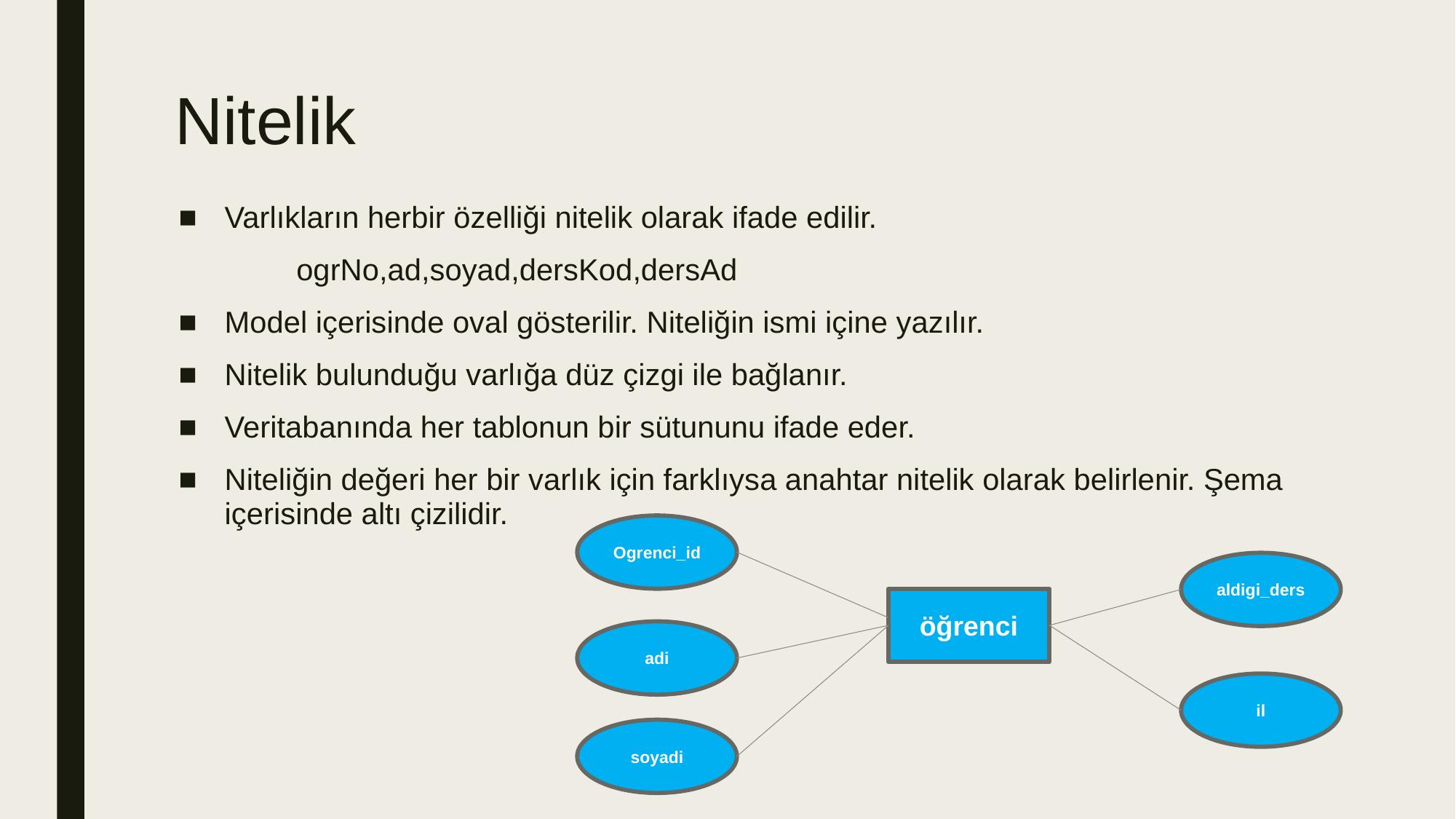

# Nitelik
Varlıkların herbir özelliği nitelik olarak ifade edilir.
	 ogrNo,ad,soyad,dersKod,dersAd
Model içerisinde oval gösterilir. Niteliğin ismi içine yazılır.
Nitelik bulunduğu varlığa düz çizgi ile bağlanır.
Veritabanında her tablonun bir sütununu ifade eder.
Niteliğin değeri her bir varlık için farklıysa anahtar nitelik olarak belirlenir. Şema içerisinde altı çizilidir.

Ogrenci_id
aldigi_ders
öğrenci
adi
il
soyadi